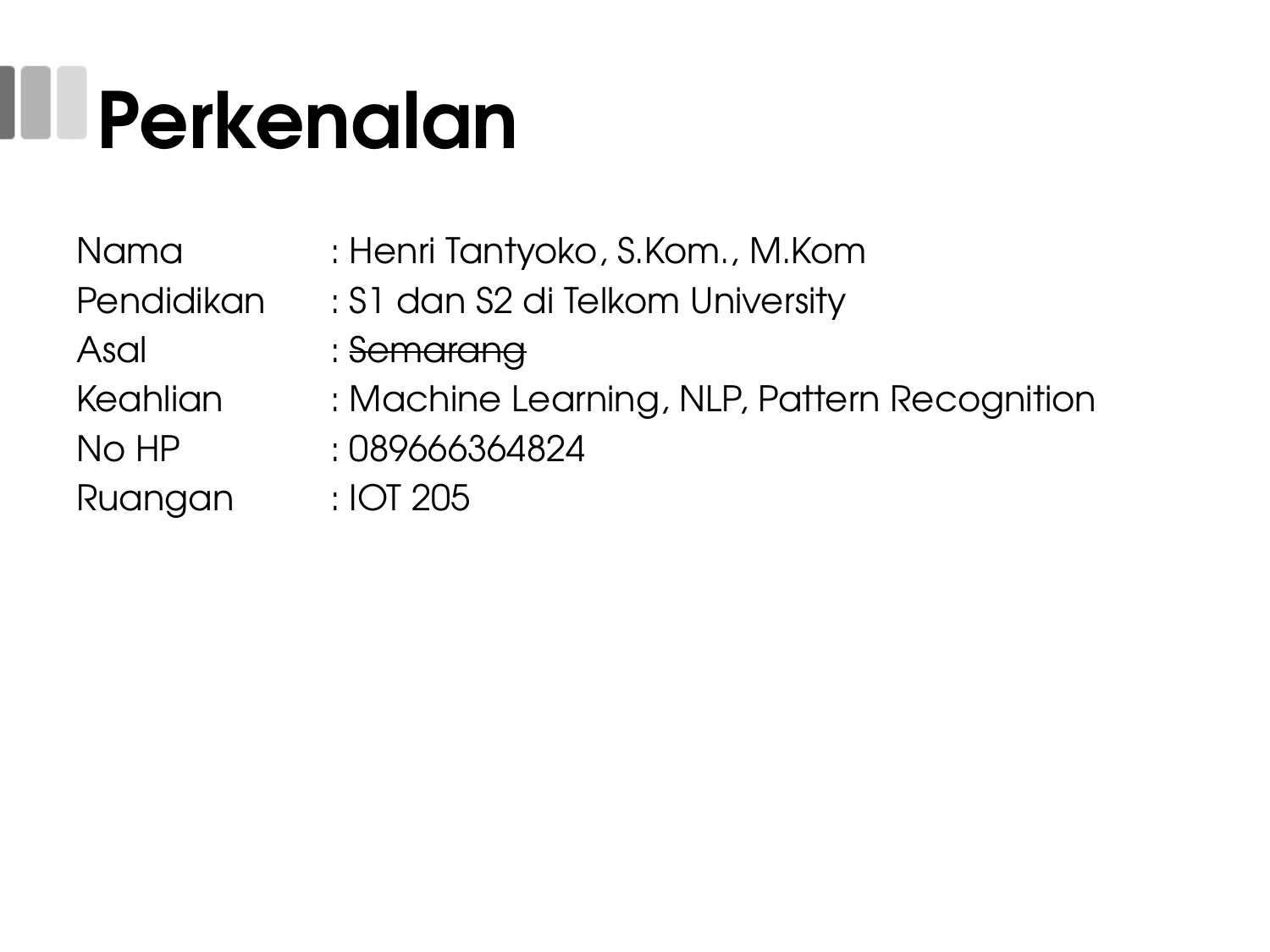

# Perkenalan
Nama 		: Henri Tantyoko, S.Kom., M.Kom
Pendidikan	: S1 dan S2 di Telkom University
Asal		: Semarang
Keahlian	: Machine Learning, NLP, Pattern Recognition
No HP		: 089666364824
Ruangan	: IOT 205